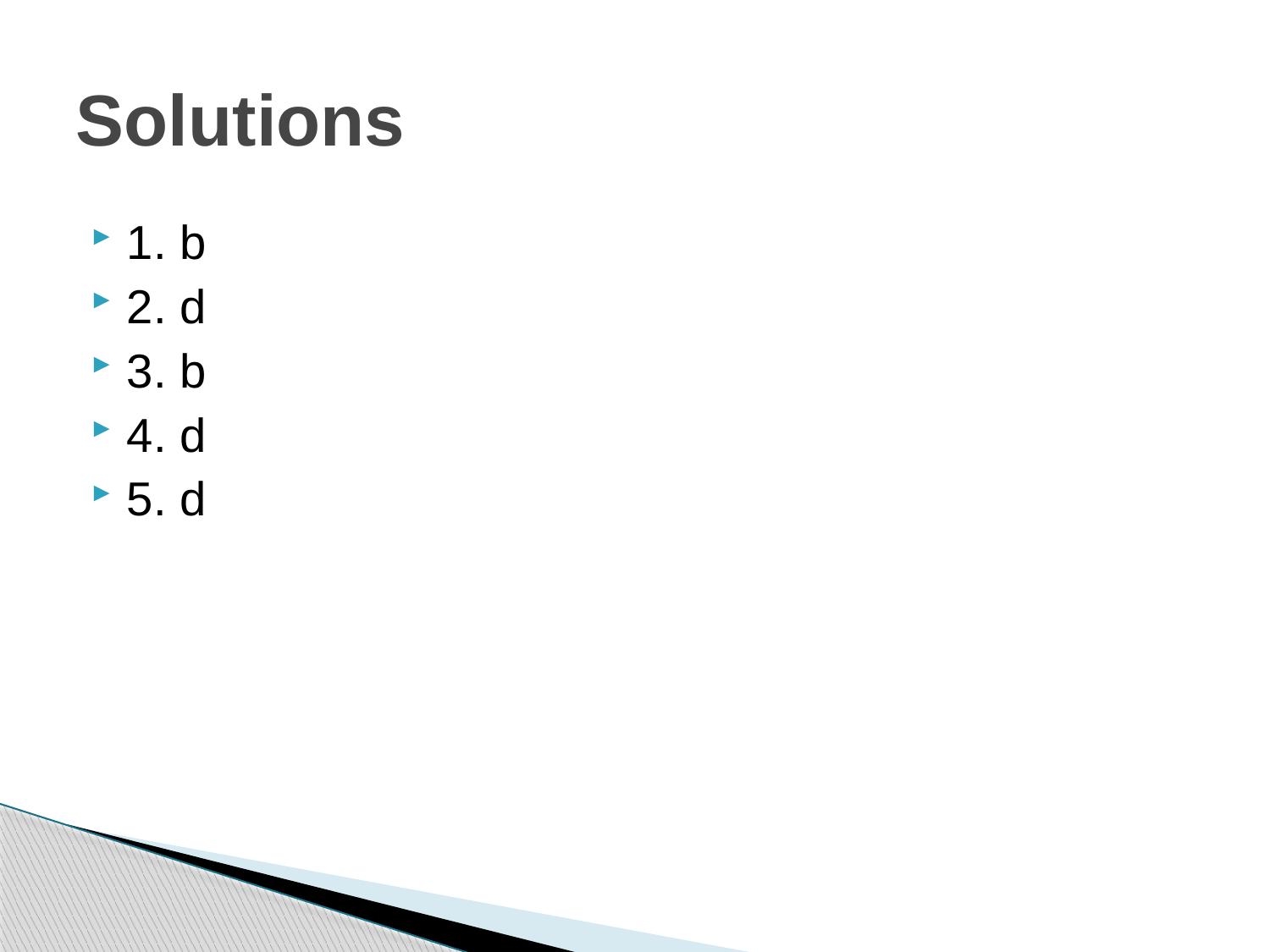

# Solutions
1. b
2. d
3. b
4. d
5. d